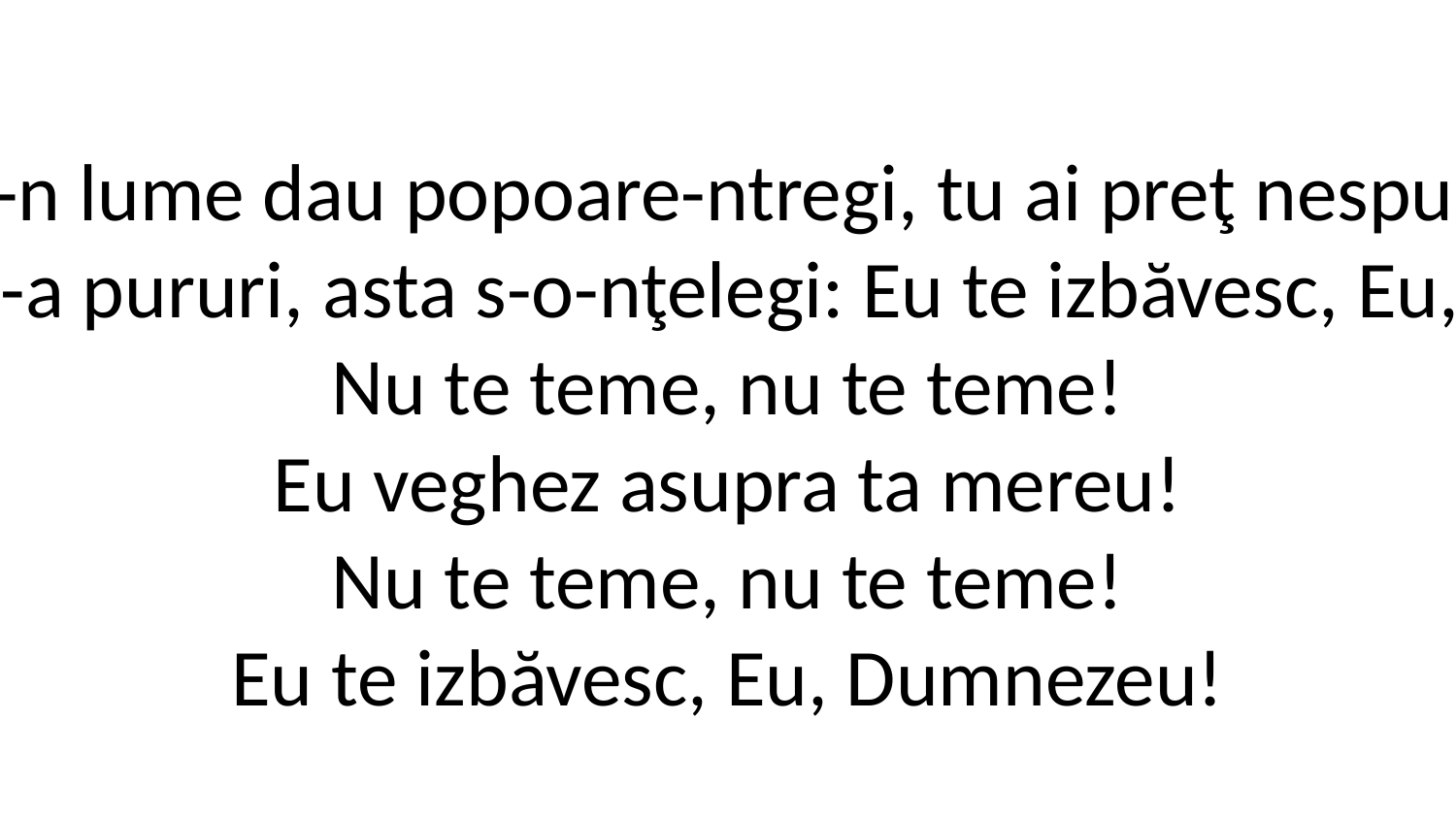

4. Pentru tine-n lume dau popoare-ntregi, tu ai preţ nespus în ochii Mei.
Te iubesc de-a pururi, asta s-o-nţelegi: Eu te izbăvesc, Eu, Dumnezeu!
Nu te teme, nu te teme!
Eu veghez asupra ta mereu!
Nu te teme, nu te teme!
Eu te izbăvesc, Eu, Dumnezeu!